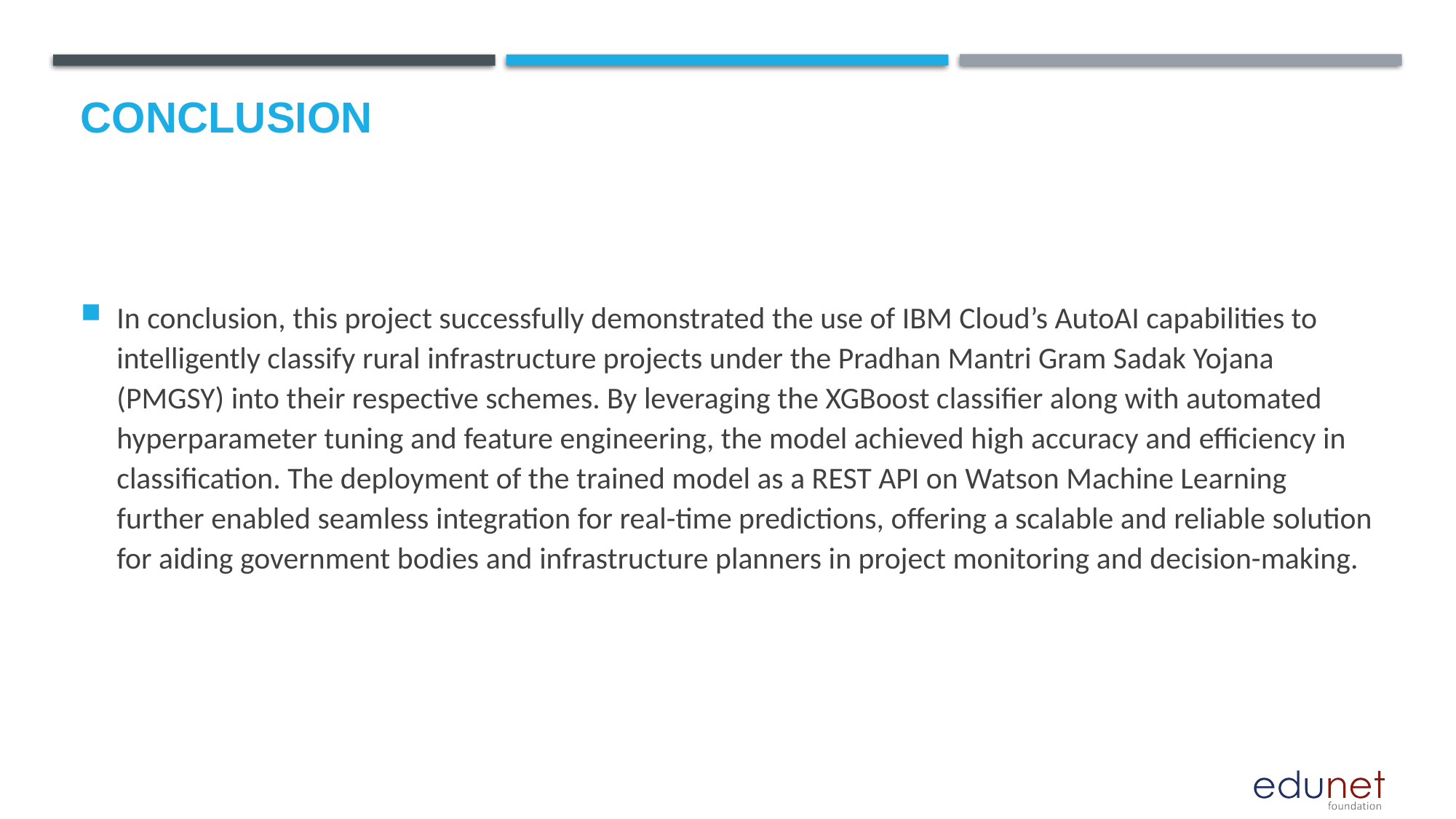

# Conclusion
In conclusion, this project successfully demonstrated the use of IBM Cloud’s AutoAI capabilities to intelligently classify rural infrastructure projects under the Pradhan Mantri Gram Sadak Yojana (PMGSY) into their respective schemes. By leveraging the XGBoost classifier along with automated hyperparameter tuning and feature engineering, the model achieved high accuracy and efficiency in classification. The deployment of the trained model as a REST API on Watson Machine Learning further enabled seamless integration for real-time predictions, offering a scalable and reliable solution for aiding government bodies and infrastructure planners in project monitoring and decision-making.